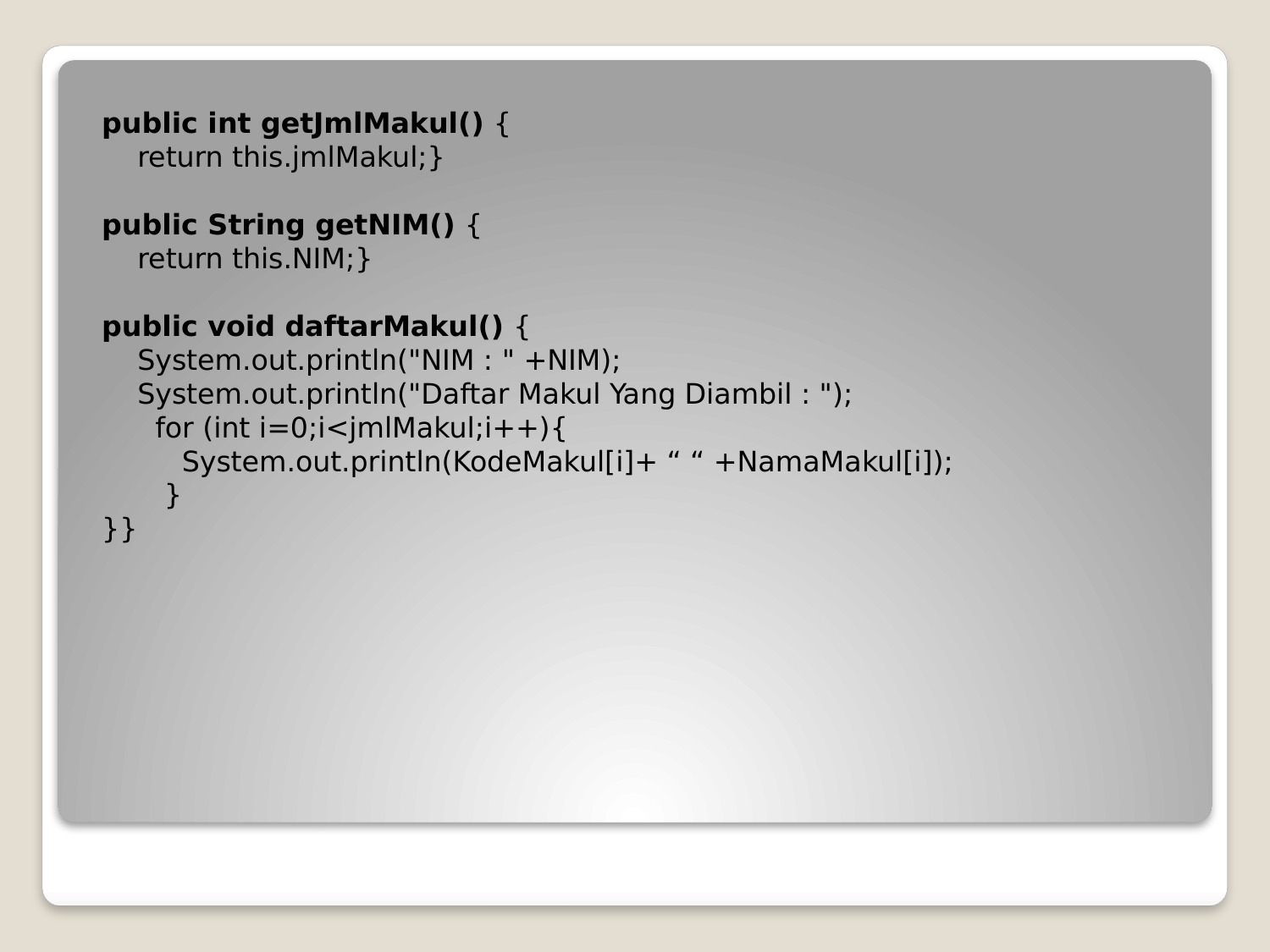

public int getJmlMakul() {
    return this.jmlMakul;}

public String getNIM() {
    return this.NIM;}

public void daftarMakul() {
    System.out.println("NIM : " +NIM);
    System.out.println("Daftar Makul Yang Diambil : ");
      for (int i=0;i<jmlMakul;i++){
         System.out.println(KodeMakul[i]+ “ “ +NamaMakul[i]);
       }
}}